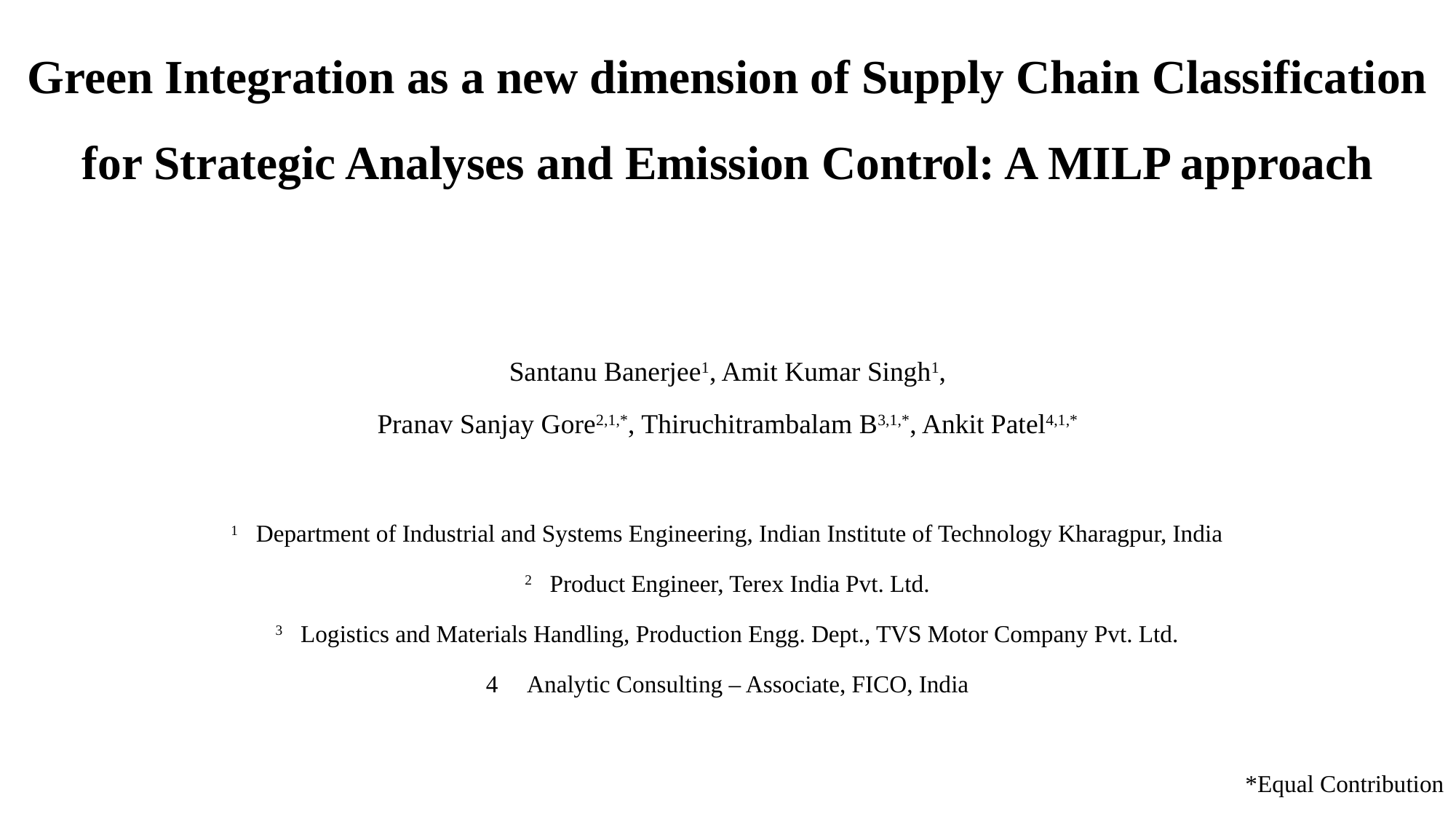

# Green Integration as a new dimension of Supply Chain Classification for Strategic Analyses and Emission Control: A MILP approach
Santanu Banerjee1, Amit Kumar Singh1,
Pranav Sanjay Gore2,1,*, Thiruchitrambalam B3,1,*, Ankit Patel4,1,*

1   Department of Industrial and Systems Engineering, Indian Institute of Technology Kharagpur, India
2   Product Engineer, Terex India Pvt. Ltd.
3   Logistics and Materials Handling, Production Engg. Dept., TVS Motor Company Pvt. Ltd.
Analytic Consulting – Associate, FICO, India

*Equal Contribution